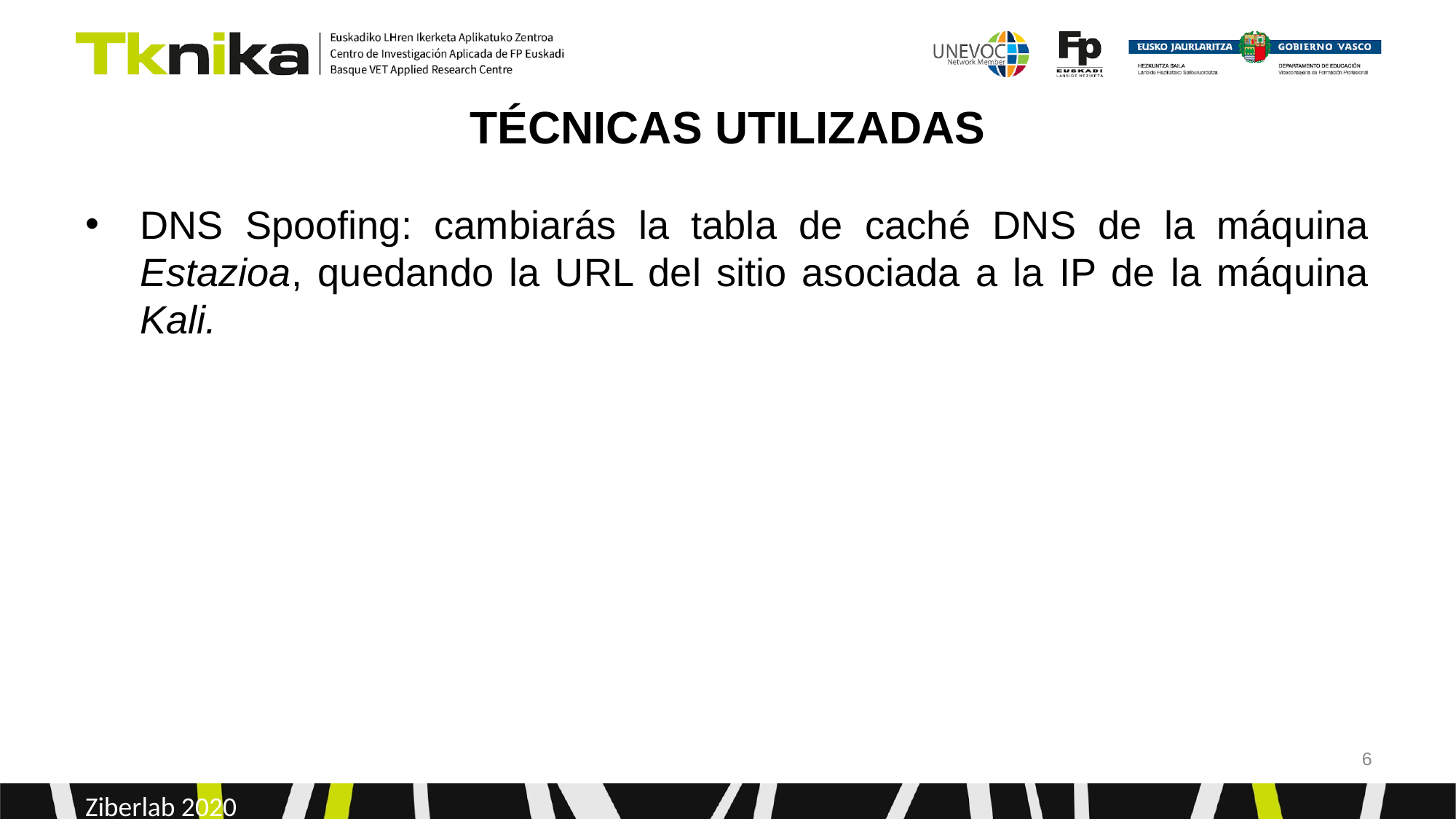

# TÉCNICAS UTILIZADAS
DNS Spoofing: cambiarás la tabla de caché DNS de la máquina Estazioa, quedando la URL del sitio asociada a la IP de la máquina Kali.

6